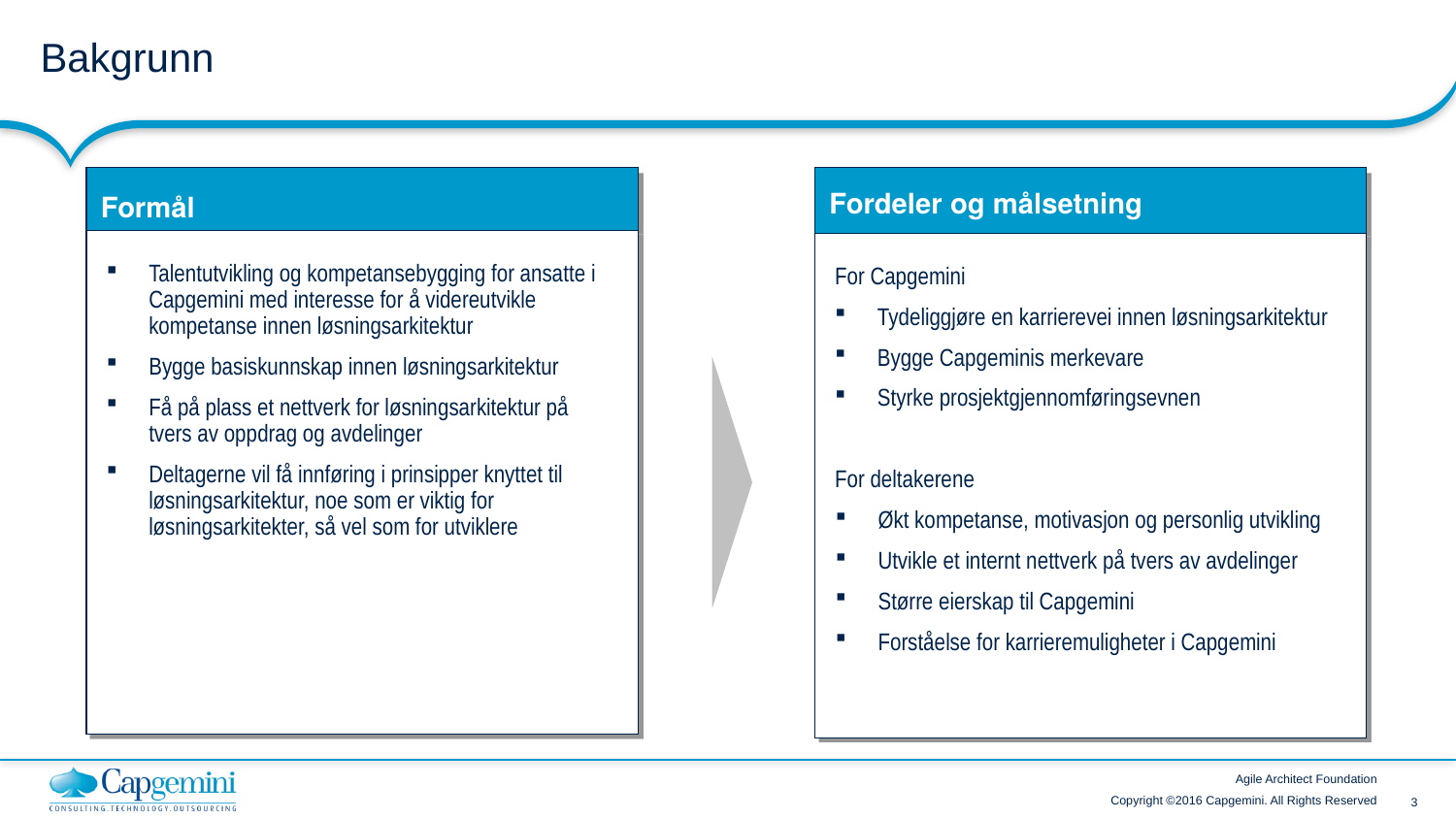

# Bakgrunn
Formål
Fordeler og målsetning
Talentutvikling og kompetansebygging for ansatte i Capgemini med interesse for å videreutvikle kompetanse innen løsningsarkitektur
Bygge basiskunnskap innen løsningsarkitektur
Få på plass et nettverk for løsningsarkitektur på tvers av oppdrag og avdelinger
Deltagerne vil få innføring i prinsipper knyttet til løsningsarkitektur, noe som er viktig for løsningsarkitekter, så vel som for utviklere

For Capgemini
Tydeliggjøre en karrierevei innen løsningsarkitektur
Bygge Capgeminis merkevare
Styrke prosjektgjennomføringsevnen

For deltakerene
Økt kompetanse, motivasjon og personlig utvikling
Utvikle et internt nettverk på tvers av avdelinger
Større eierskap til Capgemini
Forståelse for karrieremuligheter i Capgemini